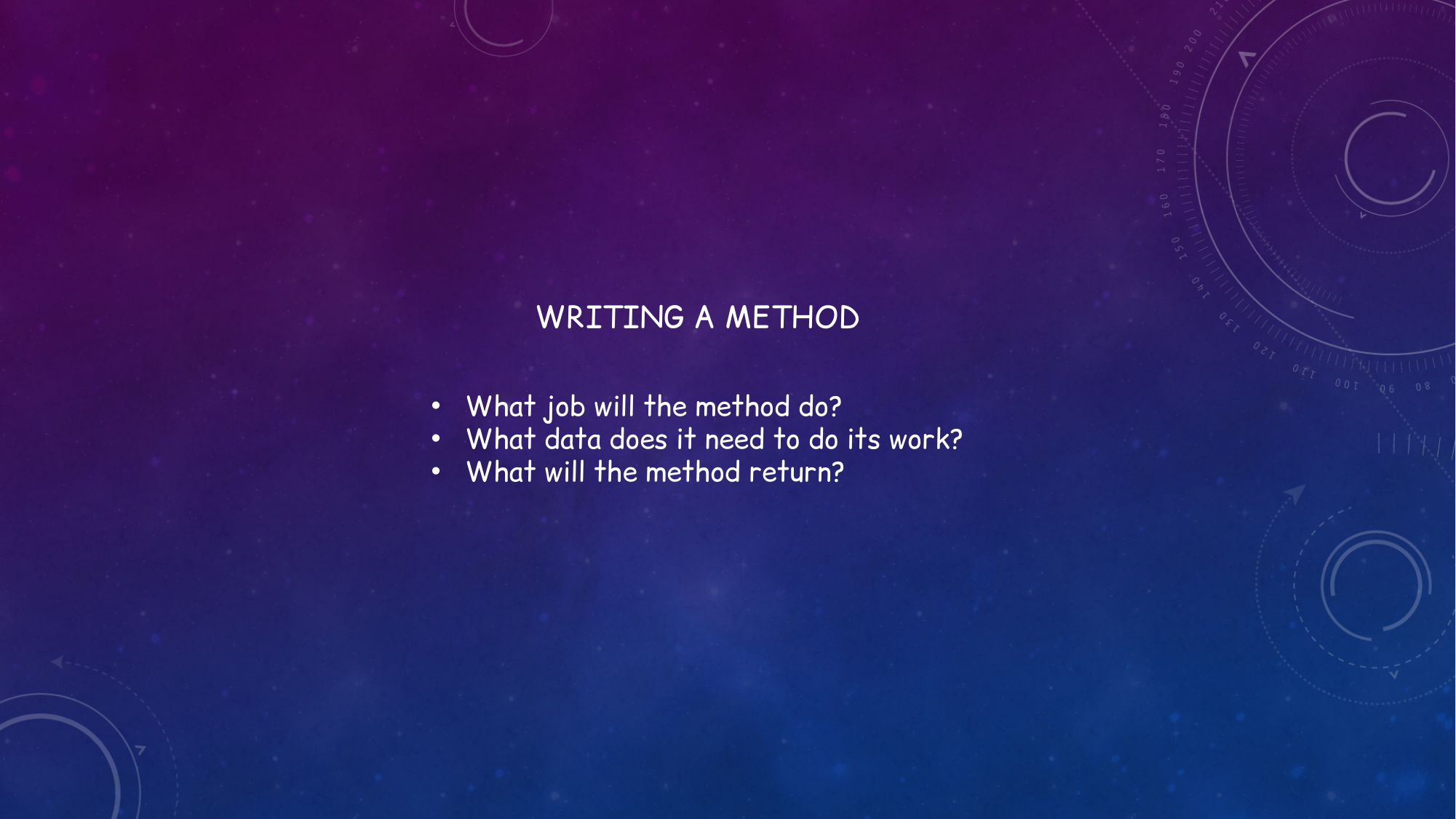

WRITING A METHOD
What job will the method do?
What data does it need to do its work?
What will the method return?